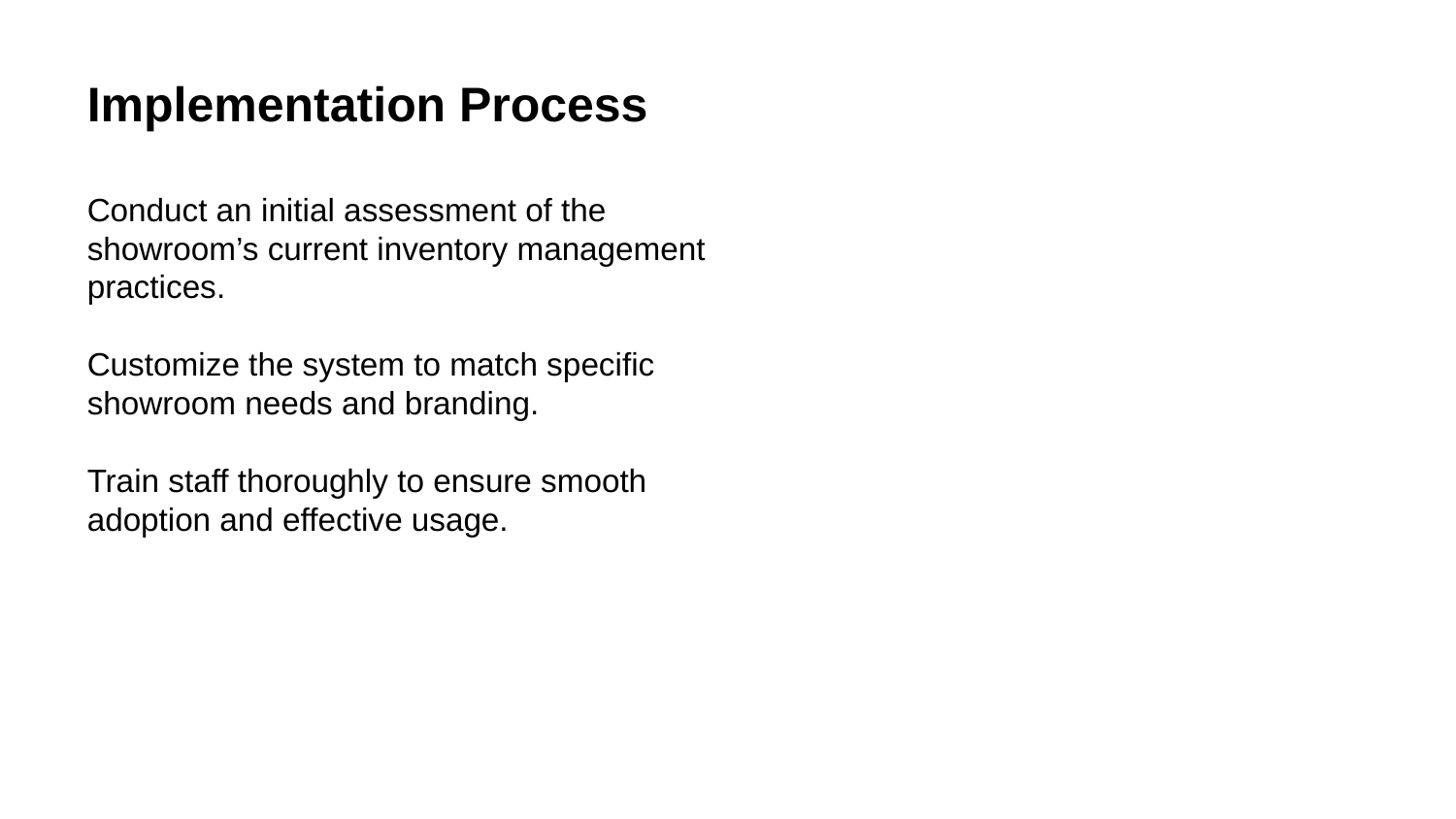

Implementation Process
Conduct an initial assessment of the showroom’s current inventory management practices.

Customize the system to match specific showroom needs and branding.

Train staff thoroughly to ensure smooth adoption and effective usage.